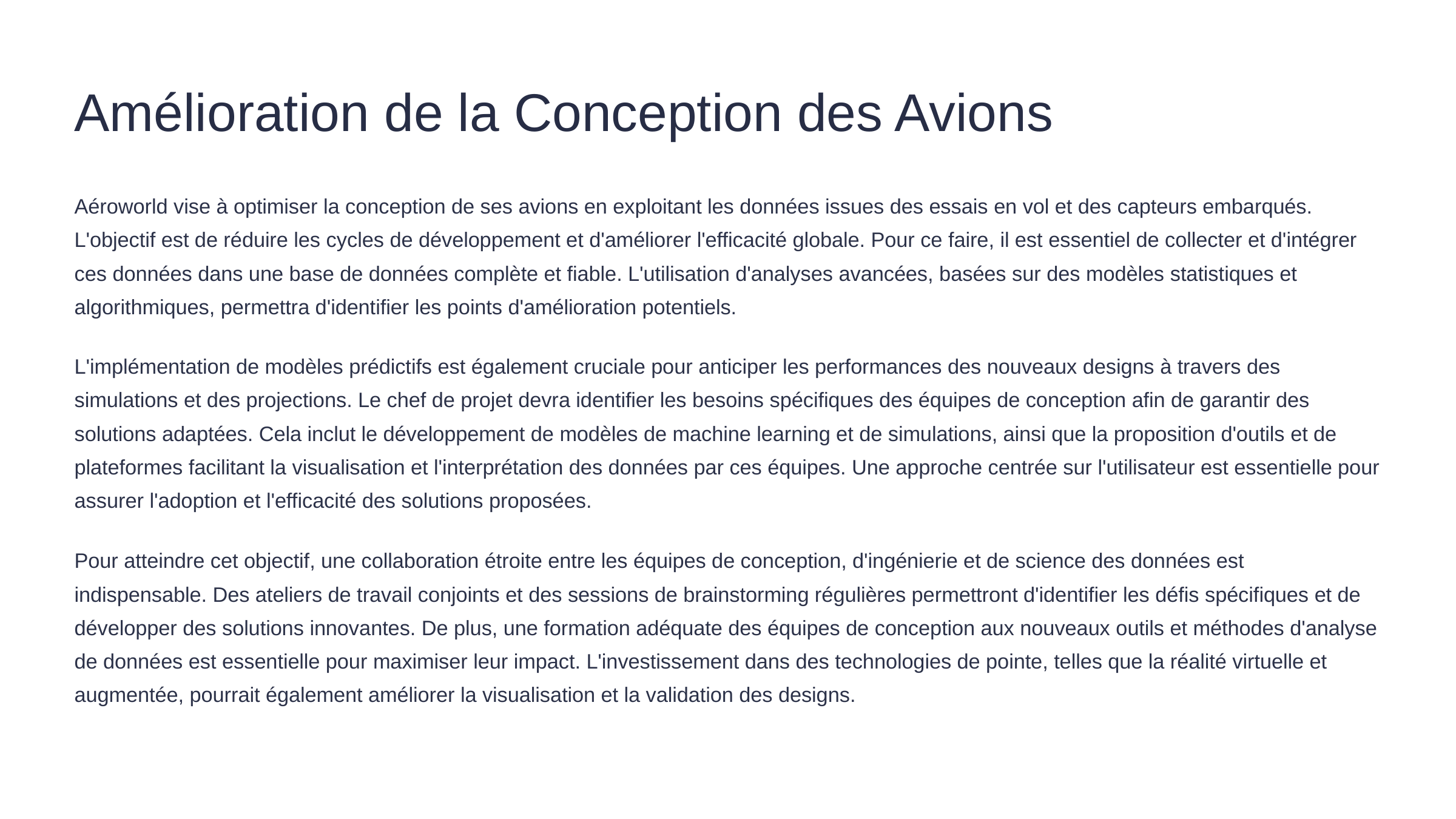

Amélioration de la Conception des Avions
Aéroworld vise à optimiser la conception de ses avions en exploitant les données issues des essais en vol et des capteurs embarqués. L'objectif est de réduire les cycles de développement et d'améliorer l'efficacité globale. Pour ce faire, il est essentiel de collecter et d'intégrer ces données dans une base de données complète et fiable. L'utilisation d'analyses avancées, basées sur des modèles statistiques et algorithmiques, permettra d'identifier les points d'amélioration potentiels.
L'implémentation de modèles prédictifs est également cruciale pour anticiper les performances des nouveaux designs à travers des simulations et des projections. Le chef de projet devra identifier les besoins spécifiques des équipes de conception afin de garantir des solutions adaptées. Cela inclut le développement de modèles de machine learning et de simulations, ainsi que la proposition d'outils et de plateformes facilitant la visualisation et l'interprétation des données par ces équipes. Une approche centrée sur l'utilisateur est essentielle pour assurer l'adoption et l'efficacité des solutions proposées.
Pour atteindre cet objectif, une collaboration étroite entre les équipes de conception, d'ingénierie et de science des données est indispensable. Des ateliers de travail conjoints et des sessions de brainstorming régulières permettront d'identifier les défis spécifiques et de développer des solutions innovantes. De plus, une formation adéquate des équipes de conception aux nouveaux outils et méthodes d'analyse de données est essentielle pour maximiser leur impact. L'investissement dans des technologies de pointe, telles que la réalité virtuelle et augmentée, pourrait également améliorer la visualisation et la validation des designs.